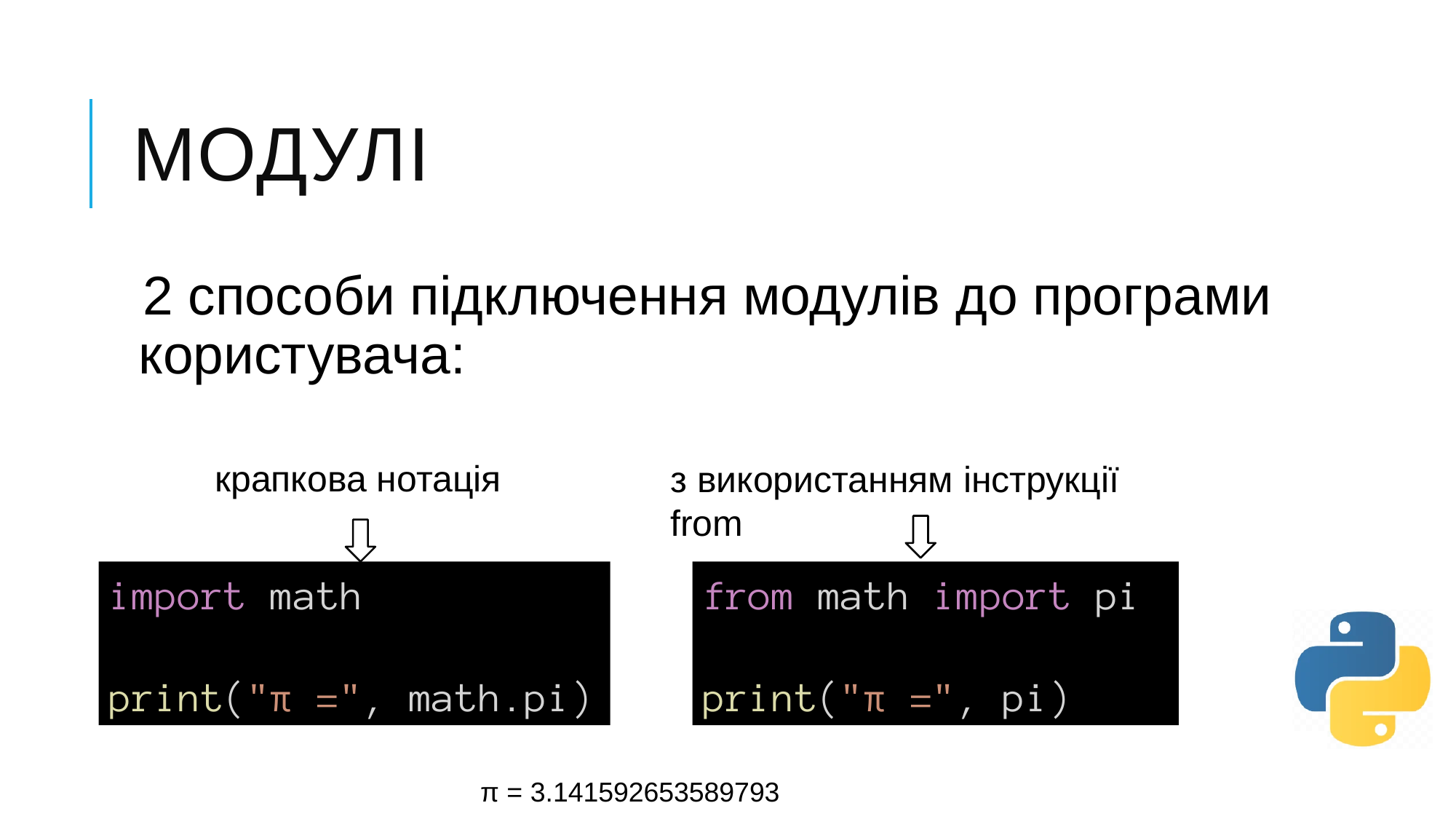

# Модулі
2 способи підключення модулів до програми користувача:

крапкова нотація
з використанням інструкції from

import math
print("π =", math.pi)
from math import pi
print("π =", pi)
π = 3.141592653589793